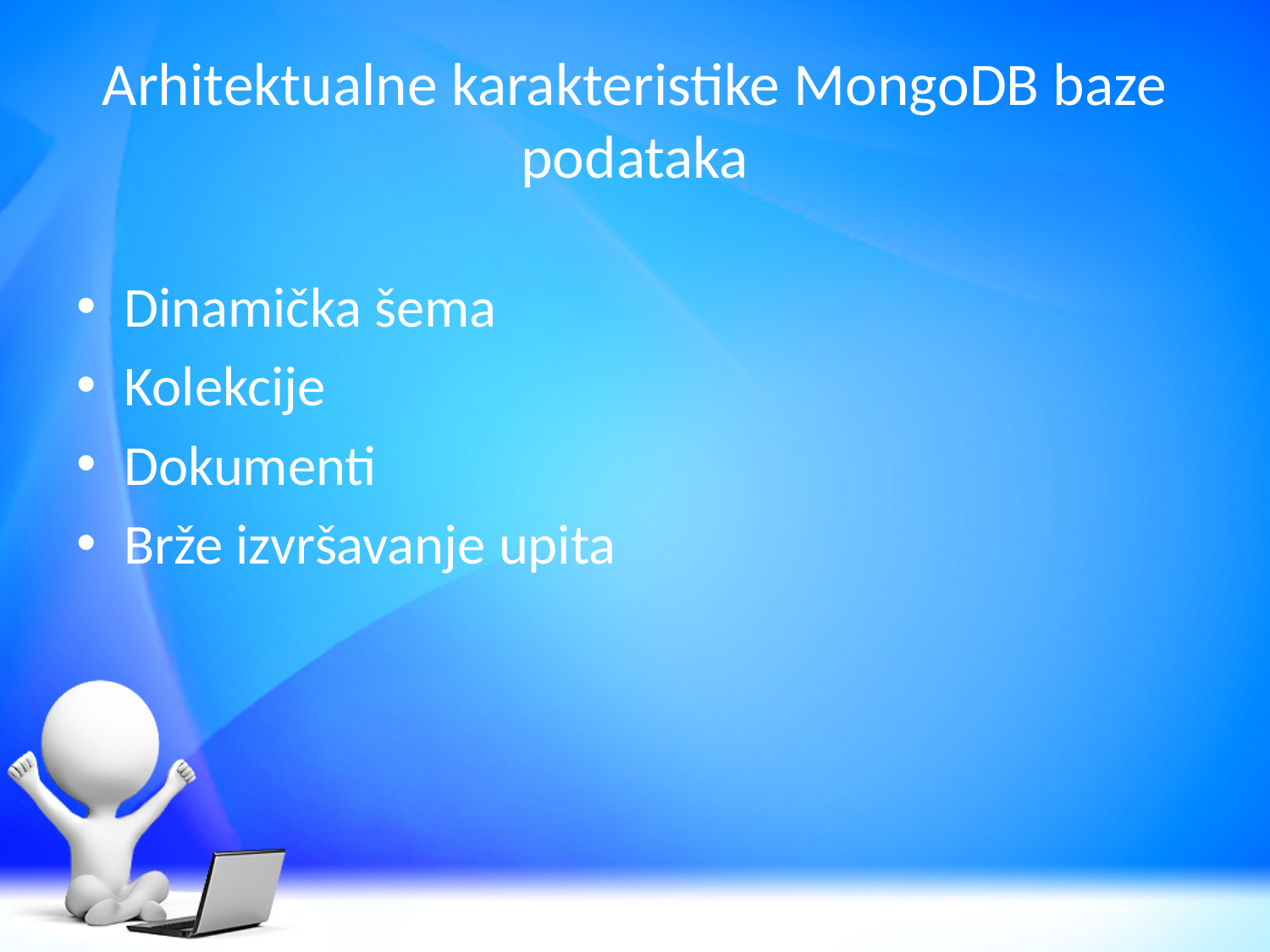

# Arhitektualne karakteristike MongoDB baze podataka
Dinamička šema
Kolekcije
Dokumenti
Brže izvršavanje upita